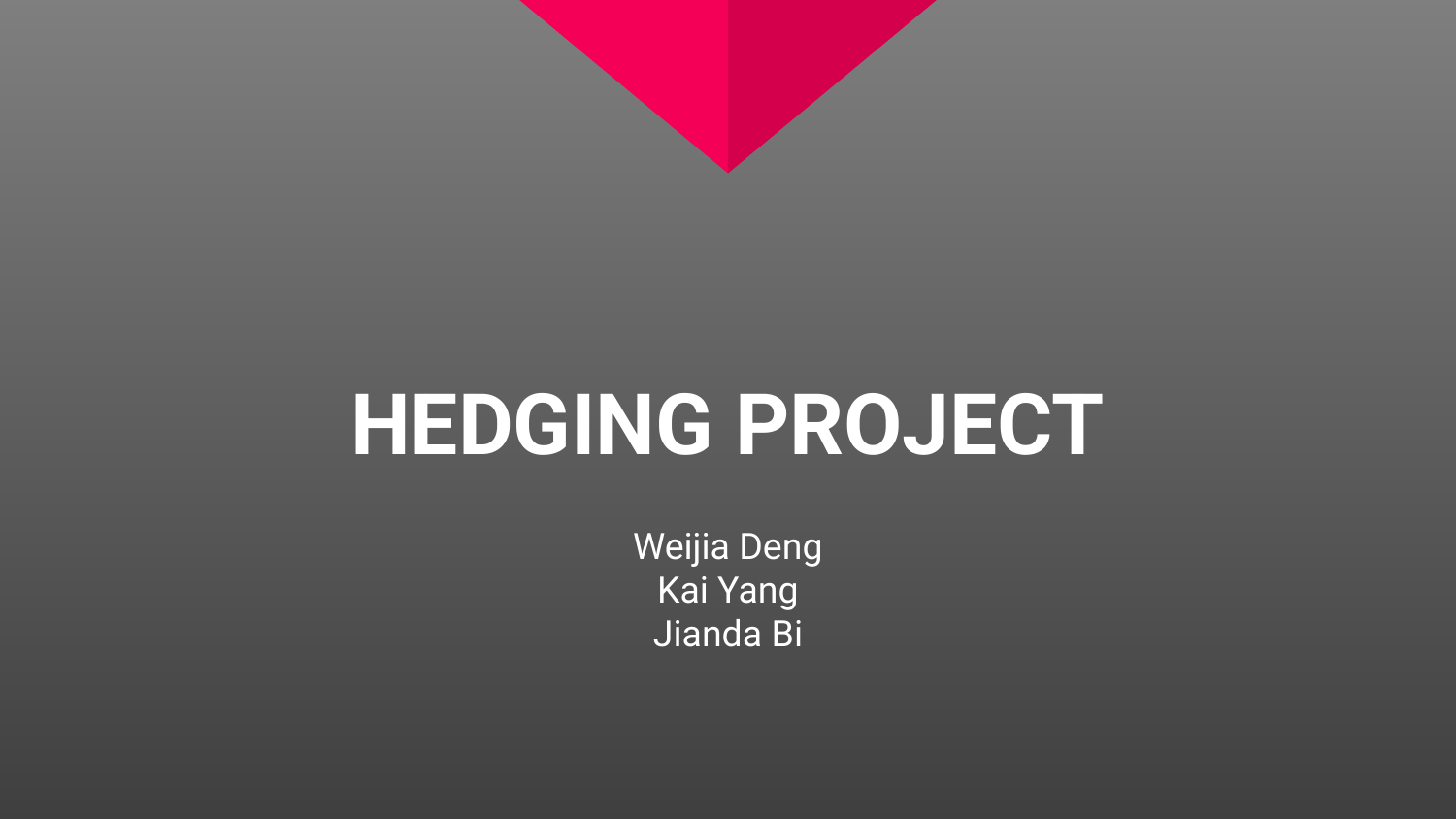

# HEDGING PROJECT
Weijia Deng
Kai Yang
Jianda Bi